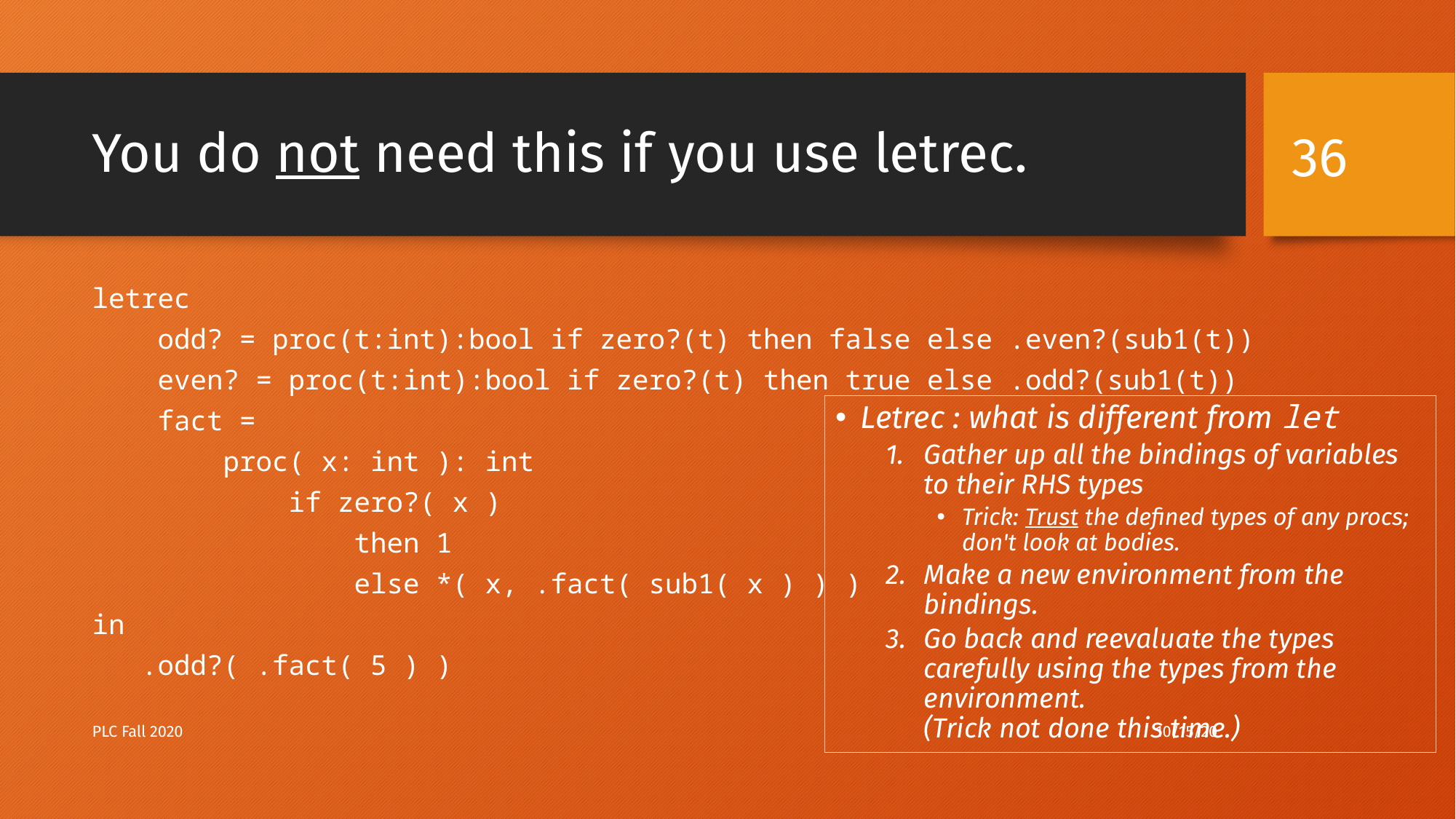

36
# You do not need this if you use letrec.
letrec
    odd? = proc(t:int):bool if zero?(t) then false else .even?(sub1(t))
    even? = proc(t:int):bool if zero?(t) then true else .odd?(sub1(t))
    fact =
        proc( x: int ): int
            if zero?( x )
                then 1
                else *( x, .fact( sub1( x ) ) )
in
   .odd?( .fact( 5 ) )
Letrec : what is different from let
Gather up all the bindings of variables to their RHS types
Trick: Trust the defined types of any procs; don't look at bodies.
Make a new environment from the bindings.
Go back and reevaluate the types carefully using the types from the environment.
(Trick not done this time.)
10/15/20
PLC Fall 2020